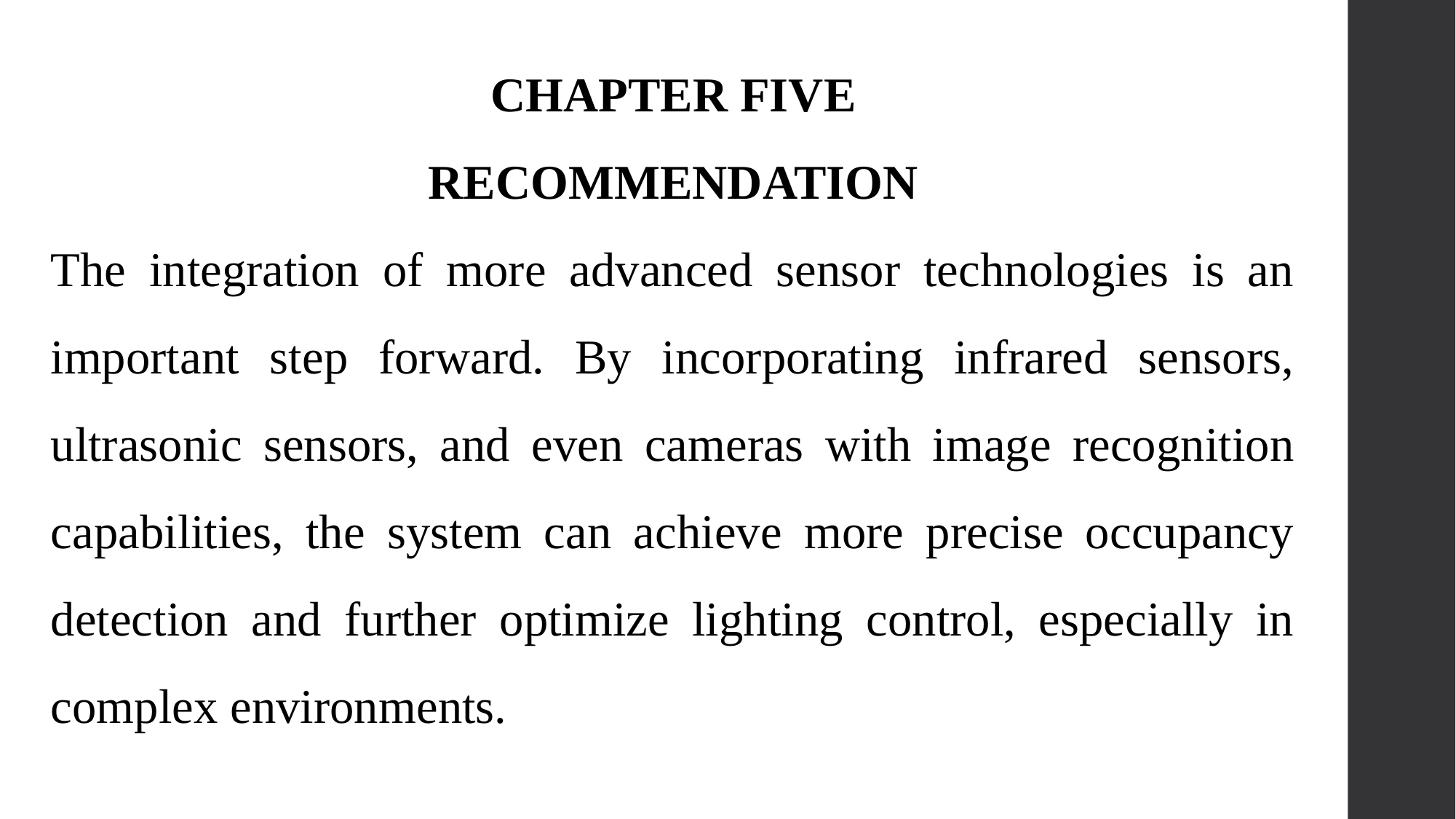

CHAPTER FIVE
RECOMMENDATION
The integration of more advanced sensor technologies is an important step forward. By incorporating infrared sensors, ultrasonic sensors, and even cameras with image recognition capabilities, the system can achieve more precise occupancy detection and further optimize lighting control, especially in complex environments.